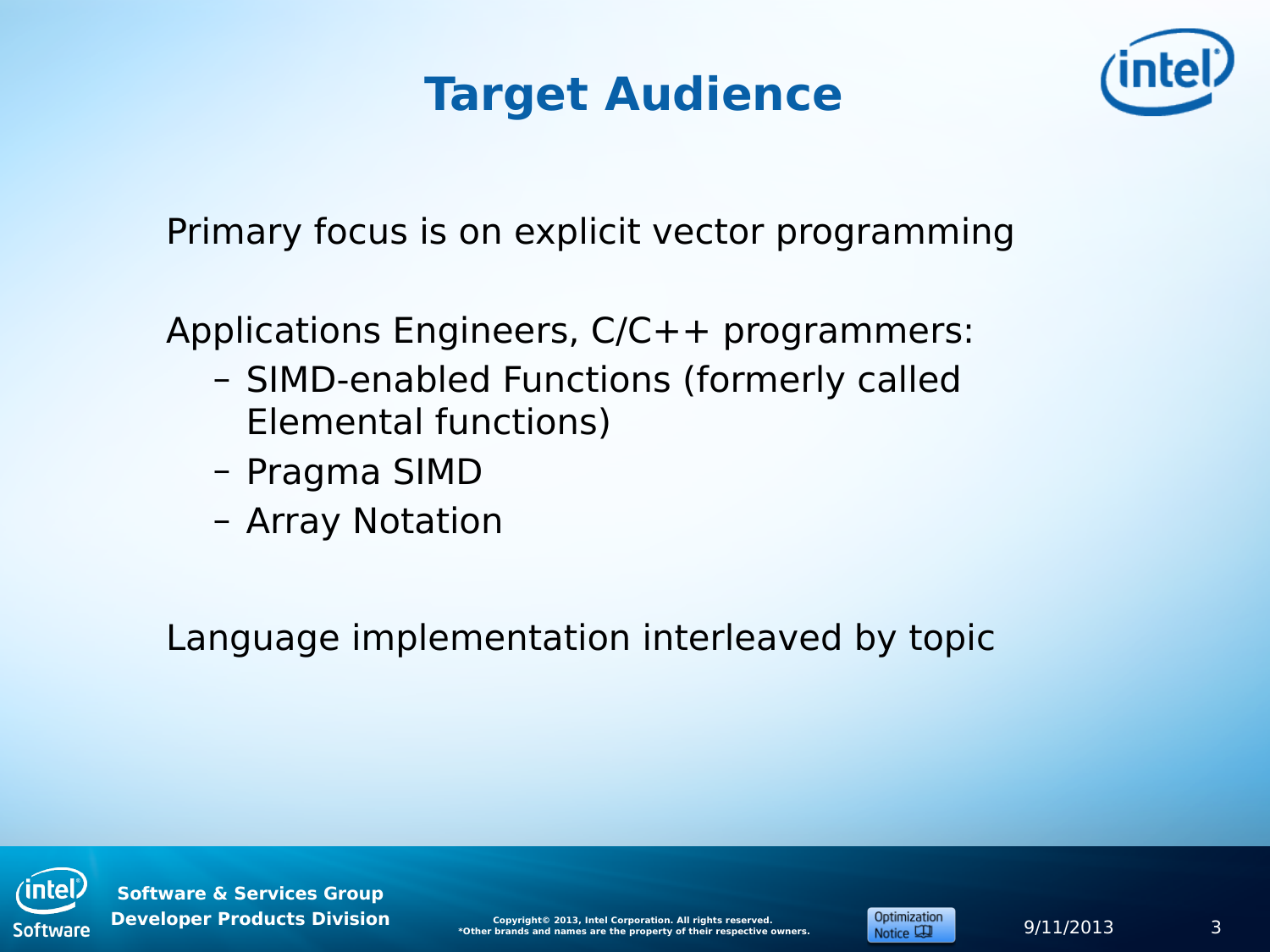

# Target Audience
Primary focus is on explicit vector programming

Applications Engineers, C/C++ programmers:
SIMD-enabled Functions (formerly called Elemental functions)
Pragma SIMD
Array Notation

Language implementation interleaved by topic

9/11/2013
3